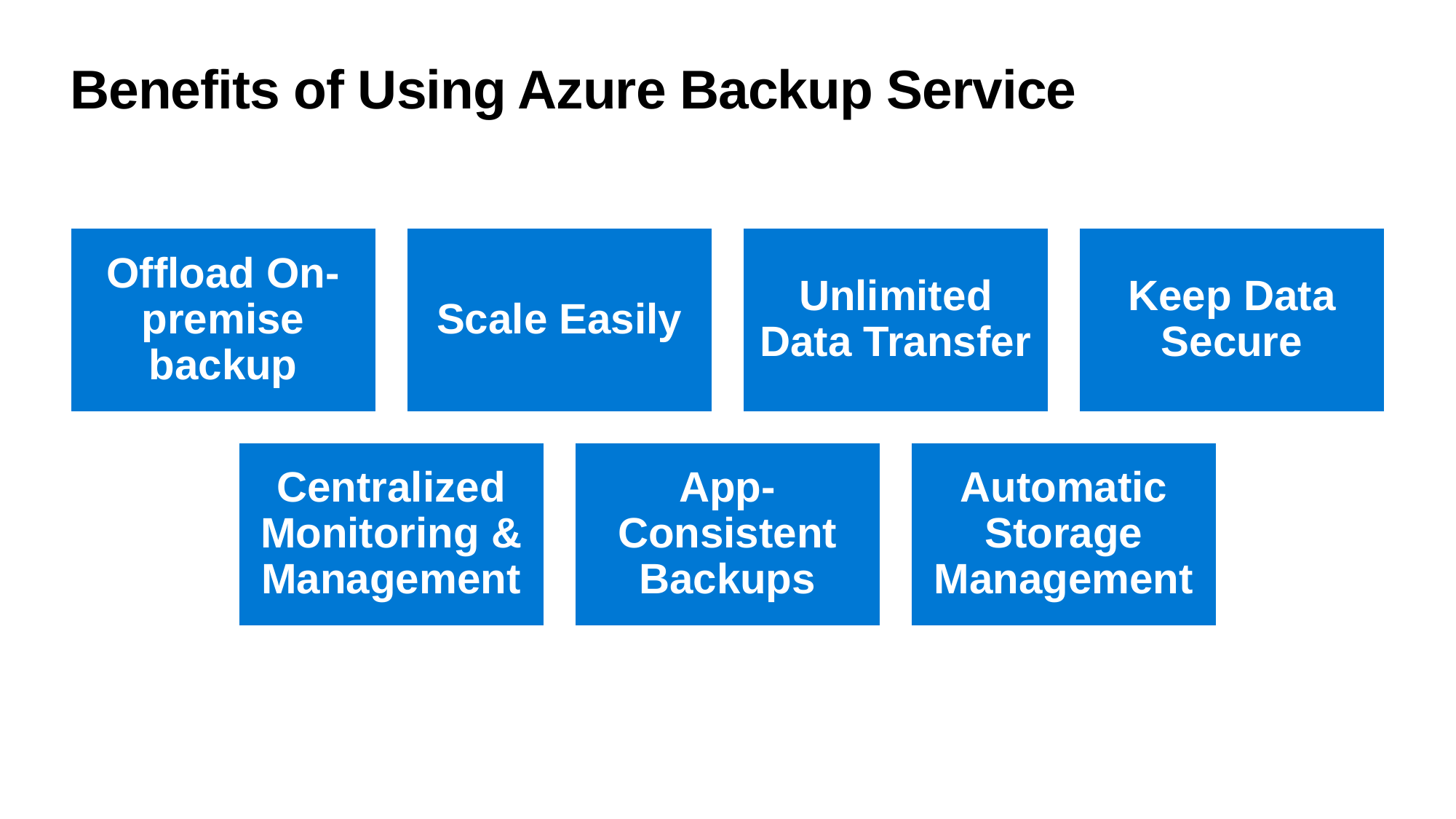

# Benefits of Using Azure Backup Service
Offload On-premise backup
Scale Easily
Unlimited Data Transfer
Keep Data Secure
Centralized Monitoring & Management
App-Consistent Backups
Automatic Storage Management